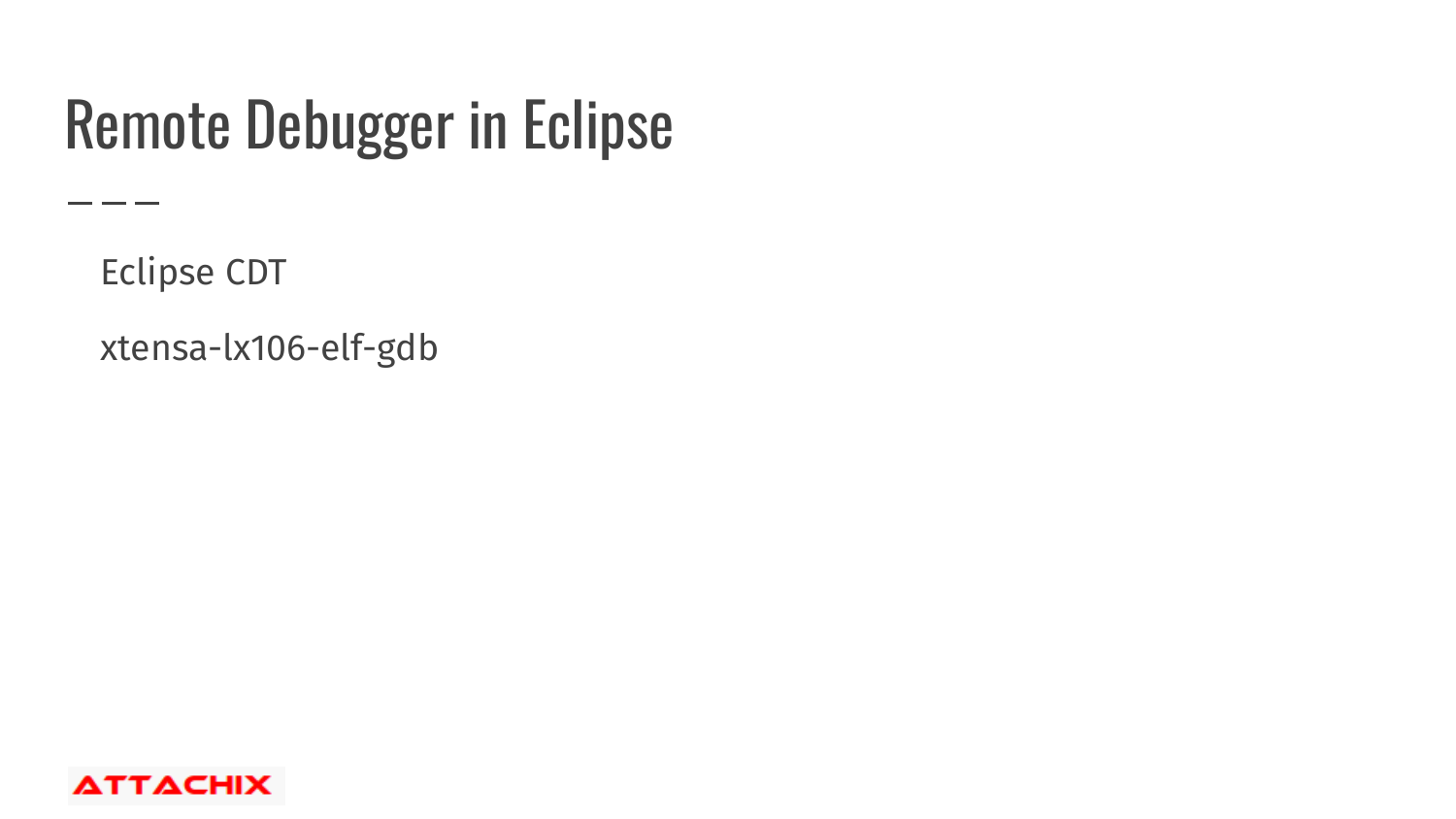

# Remote Debugger in Eclipse
Eclipse CDT
xtensa-lx106-elf-gdb